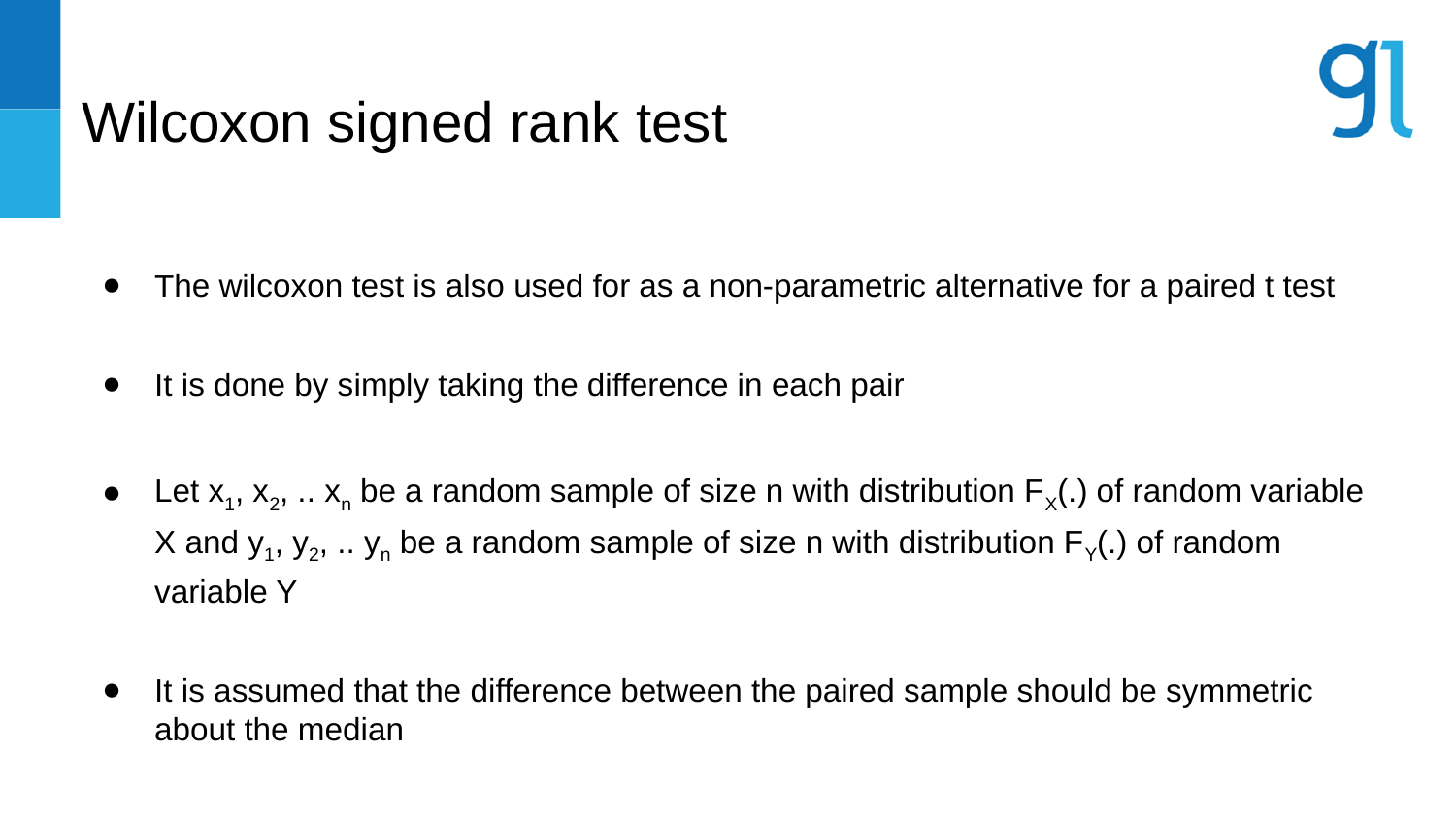

# Wilcoxon signed rank test
The wilcoxon test is also used for as a non-parametric alternative for a paired t test
It is done by simply taking the difference in each pair
Let x1, x2, .. xn be a random sample of size n with distribution FX(.) of random variable X and y1, y2, .. yn be a random sample of size n with distribution FY(.) of random variable Y
It is assumed that the difference between the paired sample should be symmetric about the median